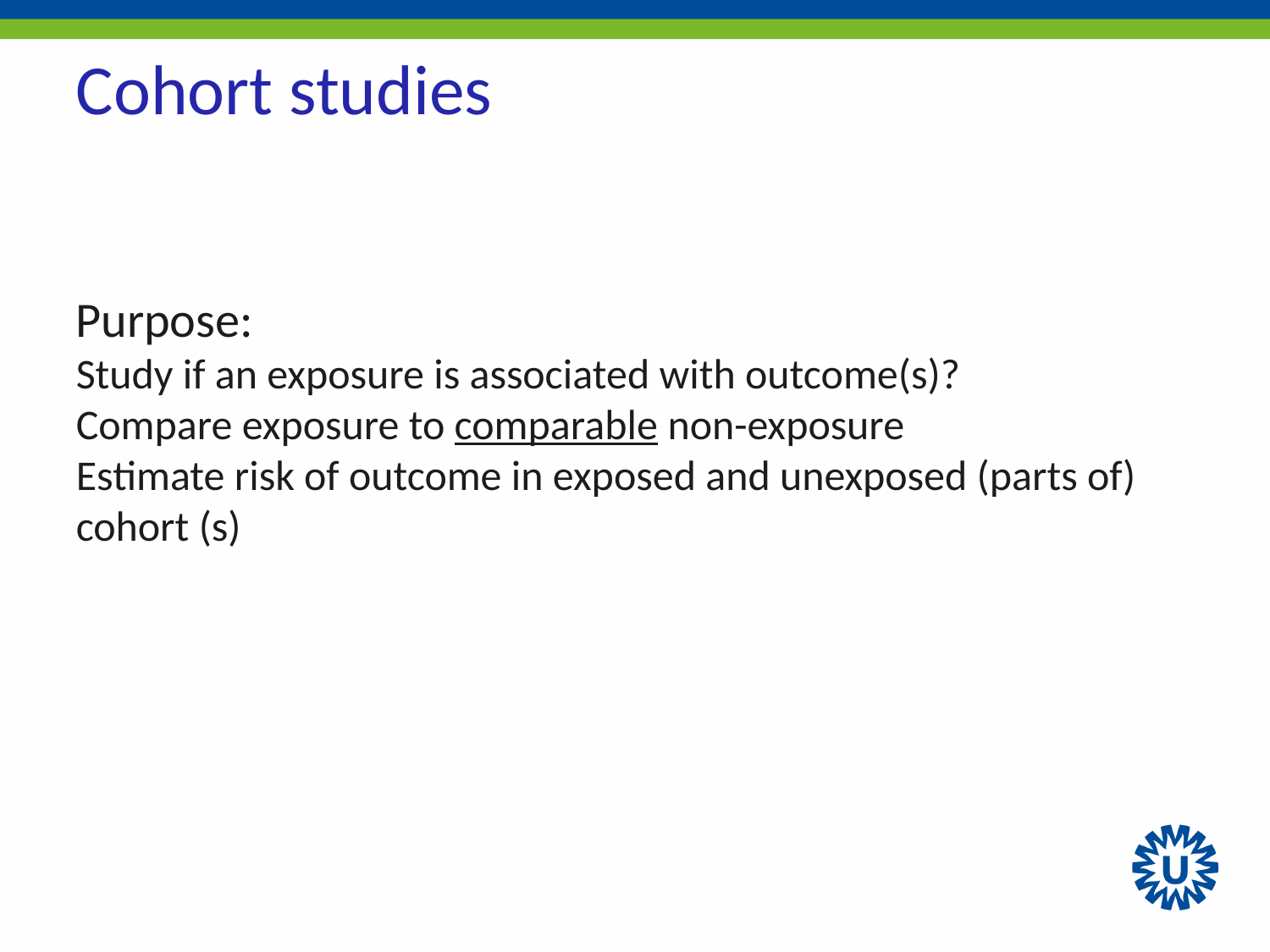

Cohort studies

Purpose:
Study if an exposure is associated with outcome(s)?
Compare exposure to comparable non-exposure
Estimate risk of outcome in exposed and unexposed (parts of) cohort (s)